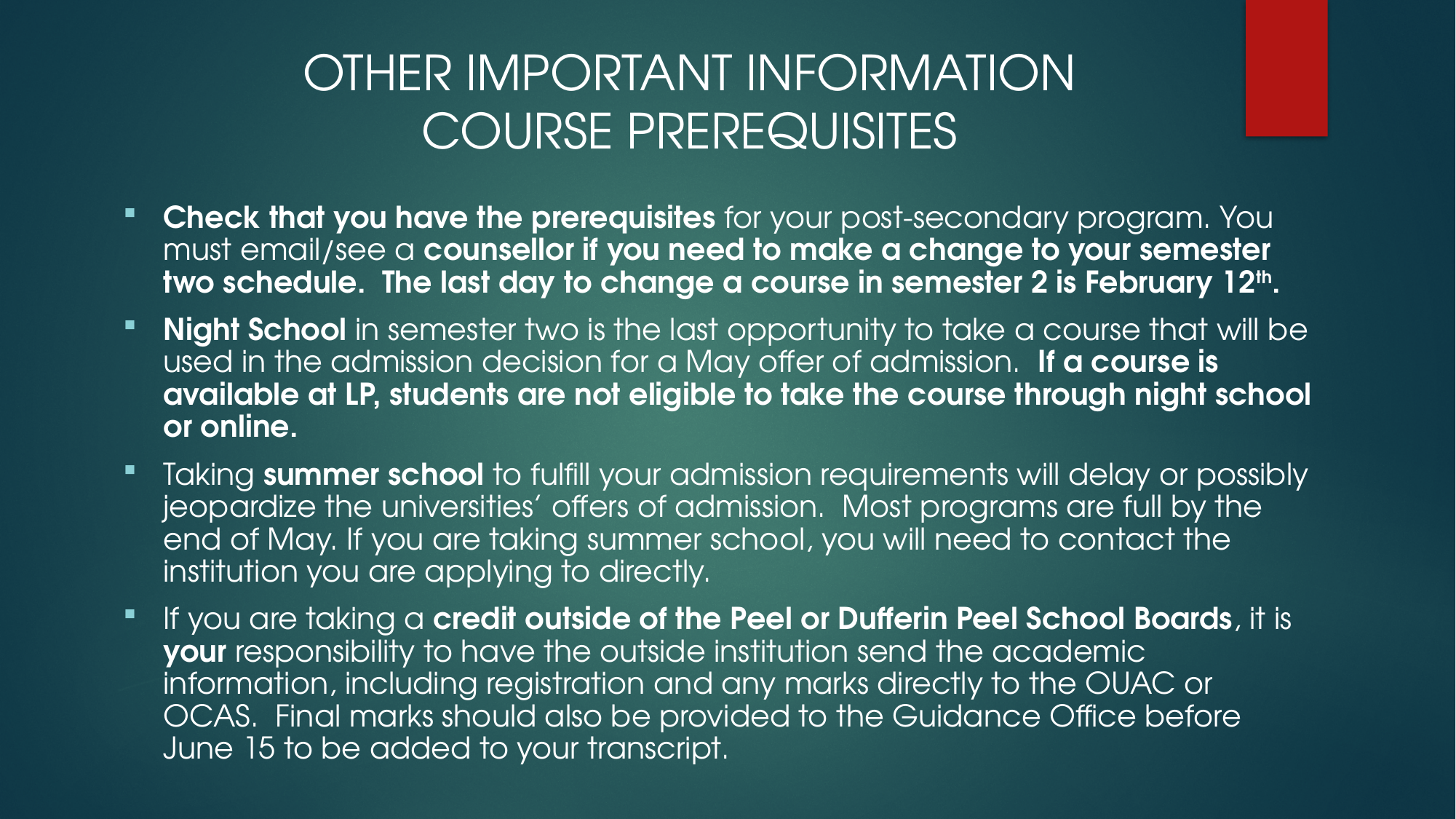

# OTHER IMPORTANT INFORMATION COURSE PREREQUISITES
Check that you have the prerequisites for your post-secondary program. You must email/see a counsellor if you need to make a change to your semester two schedule.  The last day to change a course in semester 2 is February 12th.
Night School in semester two is the last opportunity to take a course that will be used in the admission decision for a May offer of admission.  If a course is available at LP, students are not eligible to take the course through night school or online.
Taking summer school to fulfill your admission requirements will delay or possibly jeopardize the universities’ offers of admission.  Most programs are full by the end of May. If you are taking summer school, you will need to contact the institution you are applying to directly.
If you are taking a credit outside of the Peel or Dufferin Peel School Boards, it is your responsibility to have the outside institution send the academic information, including registration and any marks directly to the OUAC or OCAS.  Final marks should also be provided to the Guidance Office before June 15 to be added to your transcript.